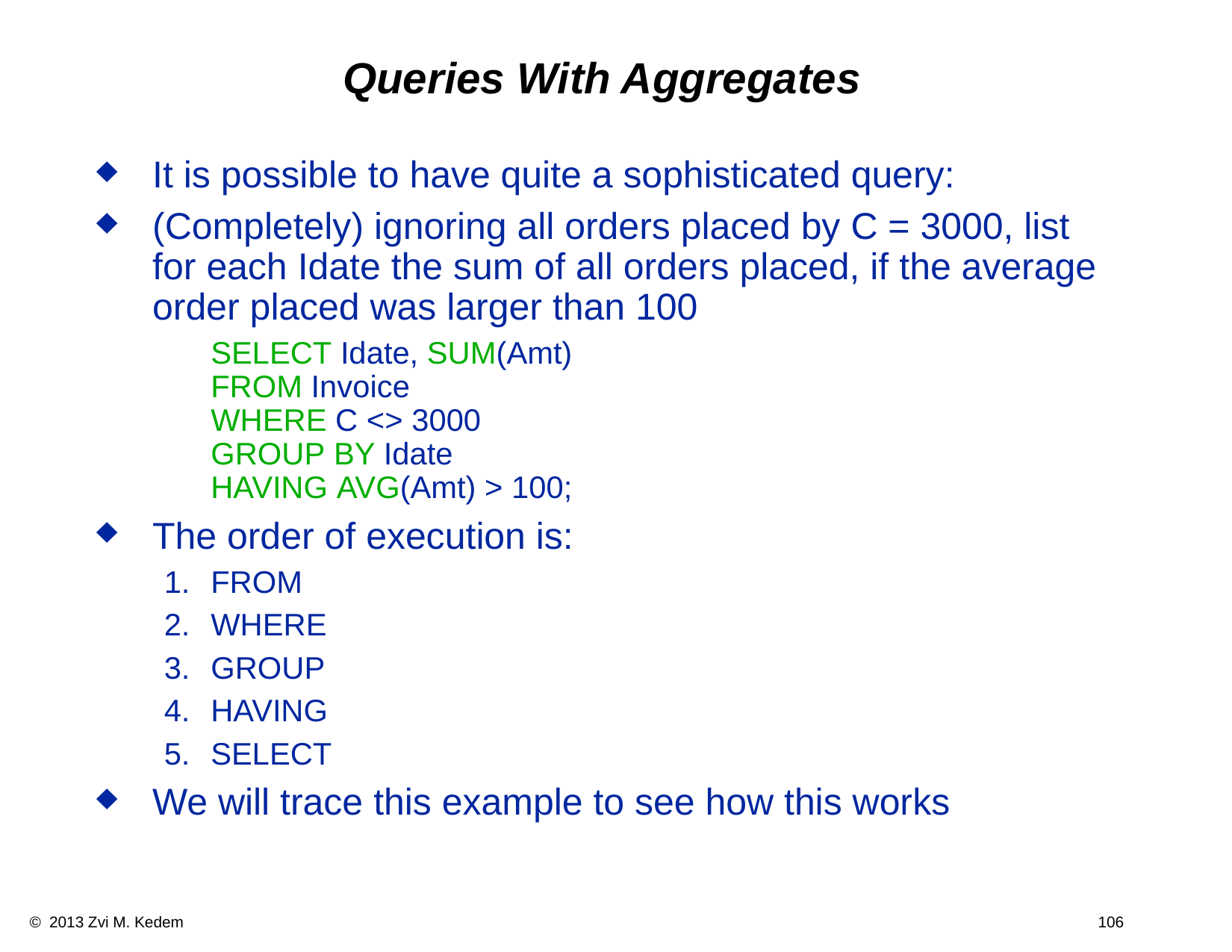

# Queries With Aggregates
It is possible to have quite a sophisticated query:
(Completely) ignoring all orders placed by C = 3000, list for each Idate the sum of all orders placed, if the average order placed was larger than 100
	SELECT Idate, SUM(Amt)
FROM Invoice
WHERE C <> 3000
GROUP BY Idate
HAVING AVG(Amt) > 100;
The order of execution is:
FROM
WHERE
GROUP
HAVING
SELECT
We will trace this example to see how this works